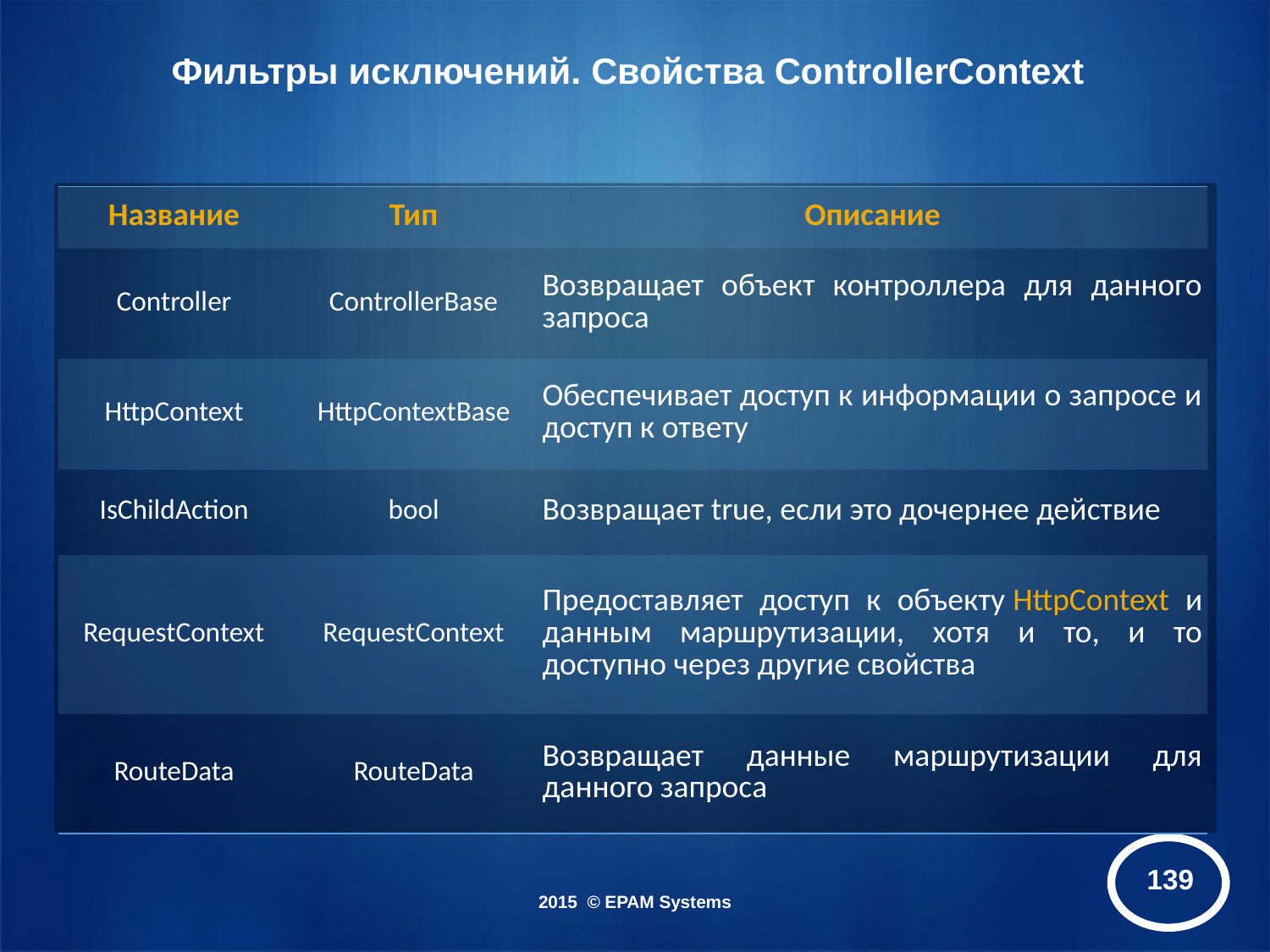

# Фильтры исключений. Свойства ControllerContext
| Название | Тип | Описание |
| --- | --- | --- |
| Controller | ControllerBase | Возвращает объект контроллера для данного запроса |
| HttpContext | HttpContextBase | Обеспечивает доступ к информации о запросе и доступ к ответу |
| IsChildAction | bool | Возвращает true, если это дочернее действие |
| RequestContext | RequestContext | Предоставляет доступ к объекту HttpContext и данным маршрутизации, хотя и то, и то доступно через другие свойства |
| RouteData | RouteData | Возвращает данные маршрутизации для данного запроса |
2015  © EPAM Systems